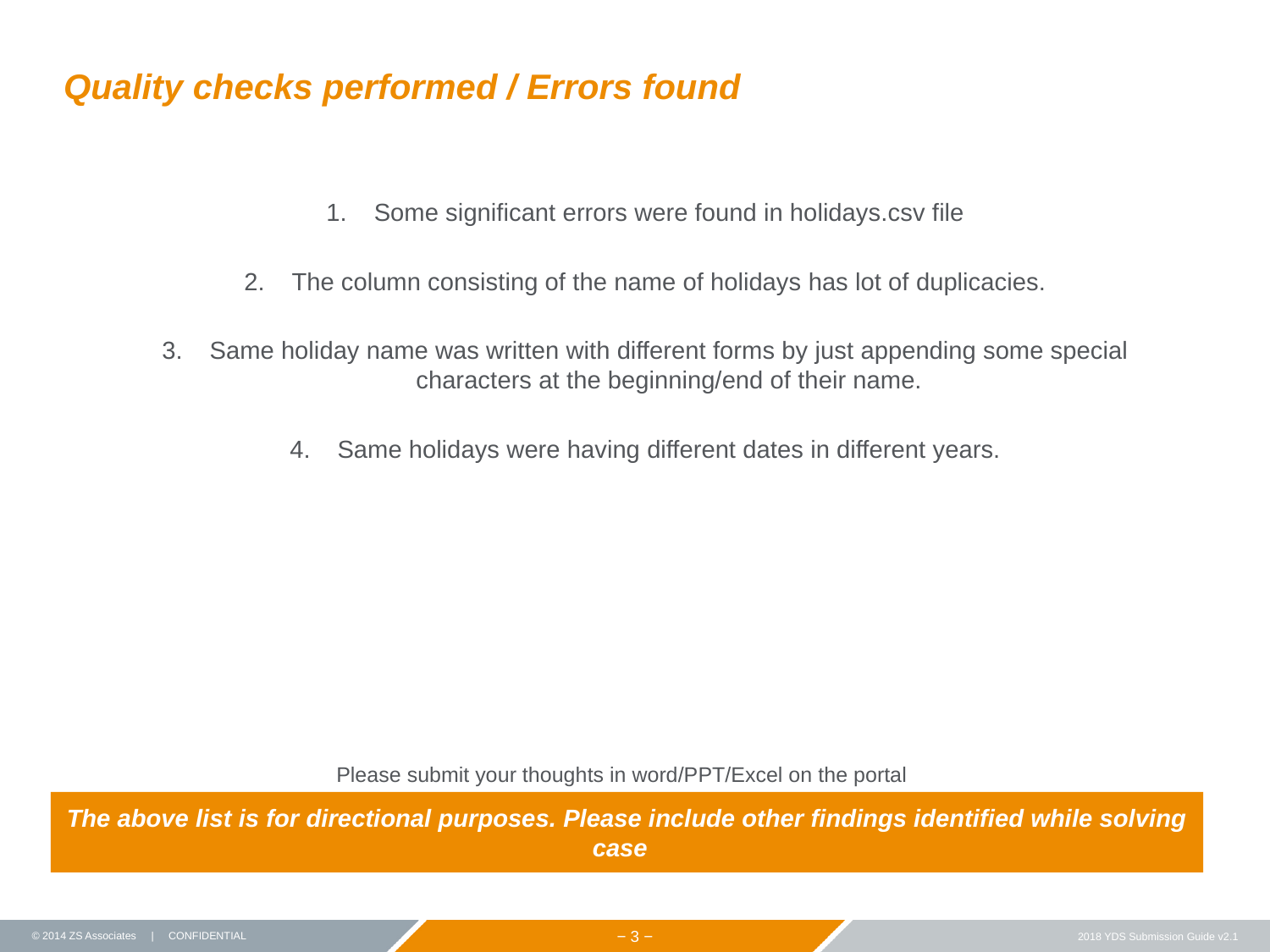

# Quality checks performed / Errors found
Some significant errors were found in holidays.csv file

The column consisting of the name of holidays has lot of duplicacies.

Same holiday name was written with different forms by just appending some special characters at the beginning/end of their name.

Same holidays were having different dates in different years.

Please submit your thoughts in word/PPT/Excel on the portal
The above list is for directional purposes. Please include other findings identified while solving case